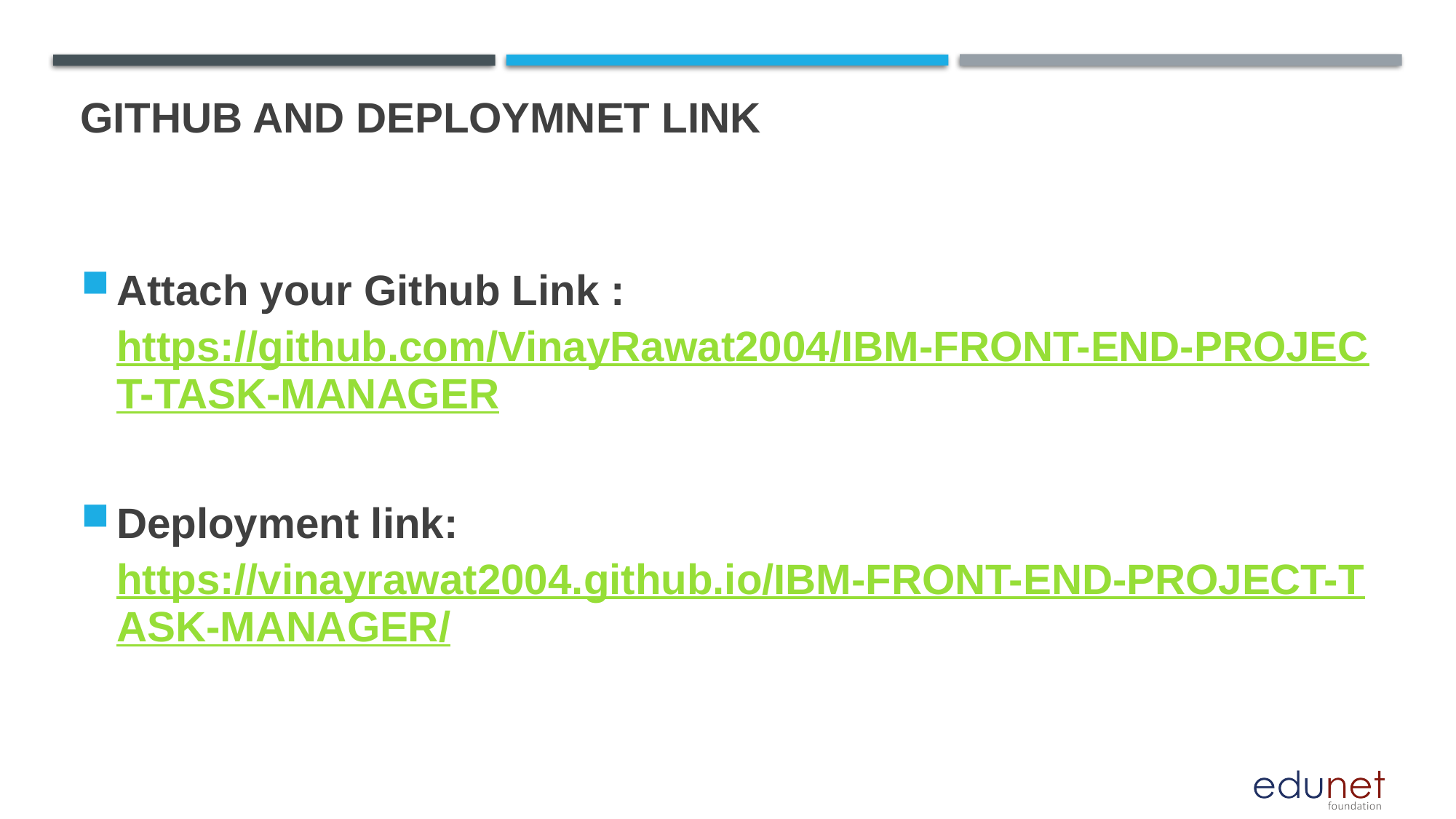

# GITHUB AND DEPLOYMNET LINK
Attach your Github Link : https://github.com/VinayRawat2004/IBM-FRONT-END-PROJECT-TASK-MANAGER
Deployment link: https://vinayrawat2004.github.io/IBM-FRONT-END-PROJECT-TASK-MANAGER/